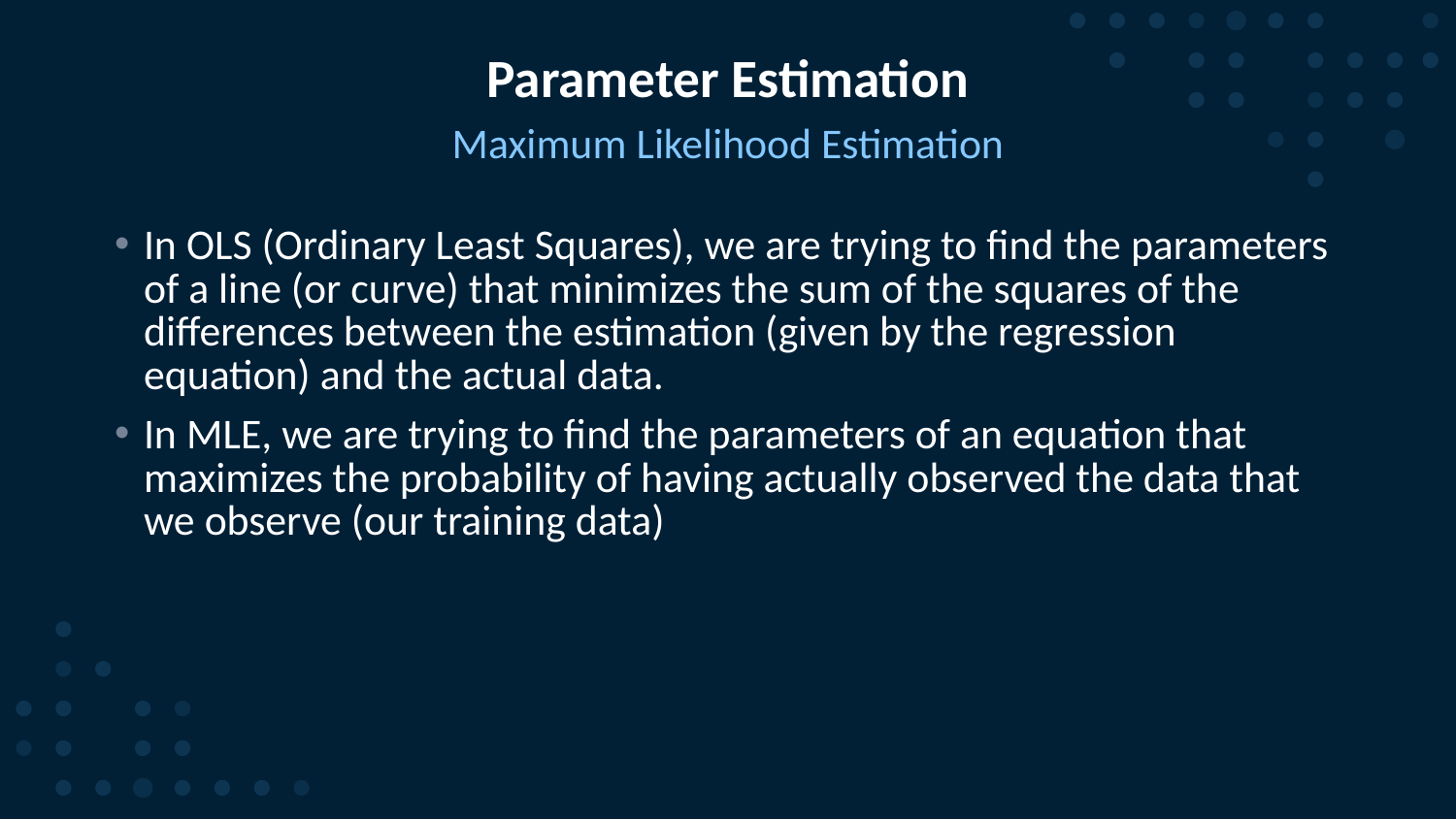

# Parameter Estimation
Maximum Likelihood Estimation
In OLS (Ordinary Least Squares), we are trying to find the parameters of a line (or curve) that minimizes the sum of the squares of the differences between the estimation (given by the regression equation) and the actual data.
In MLE, we are trying to find the parameters of an equation that maximizes the probability of having actually observed the data that we observe (our training data)